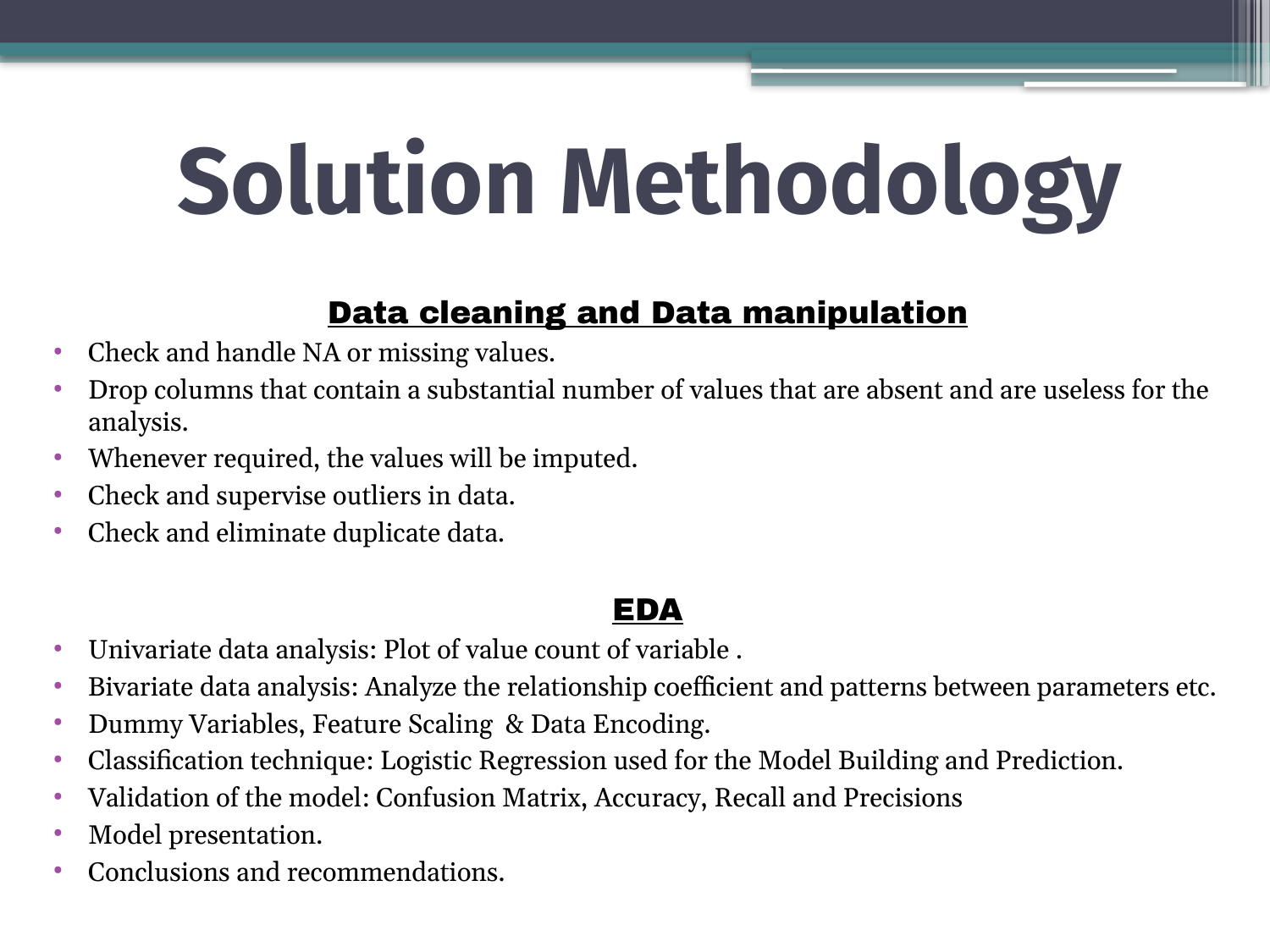

# Solution Methodology
Data cleaning and Data manipulation
Check and handle NA or missing values.
Drop columns that contain a substantial number of values that are absent and are useless for the analysis.
Whenever required, the values will be imputed.
Check and supervise outliers in data.
Check and eliminate duplicate data.

EDA
Univariate data analysis: Plot of value count of variable .
Bivariate data analysis: Analyze the relationship coefficient and patterns between parameters etc.
Dummy Variables, Feature Scaling  & Data Encoding.
Classification technique: Logistic Regression used for the Model Building and Prediction.
Validation of the model: Confusion Matrix, Accuracy, Recall and Precisions
Model presentation.
Conclusions and recommendations.